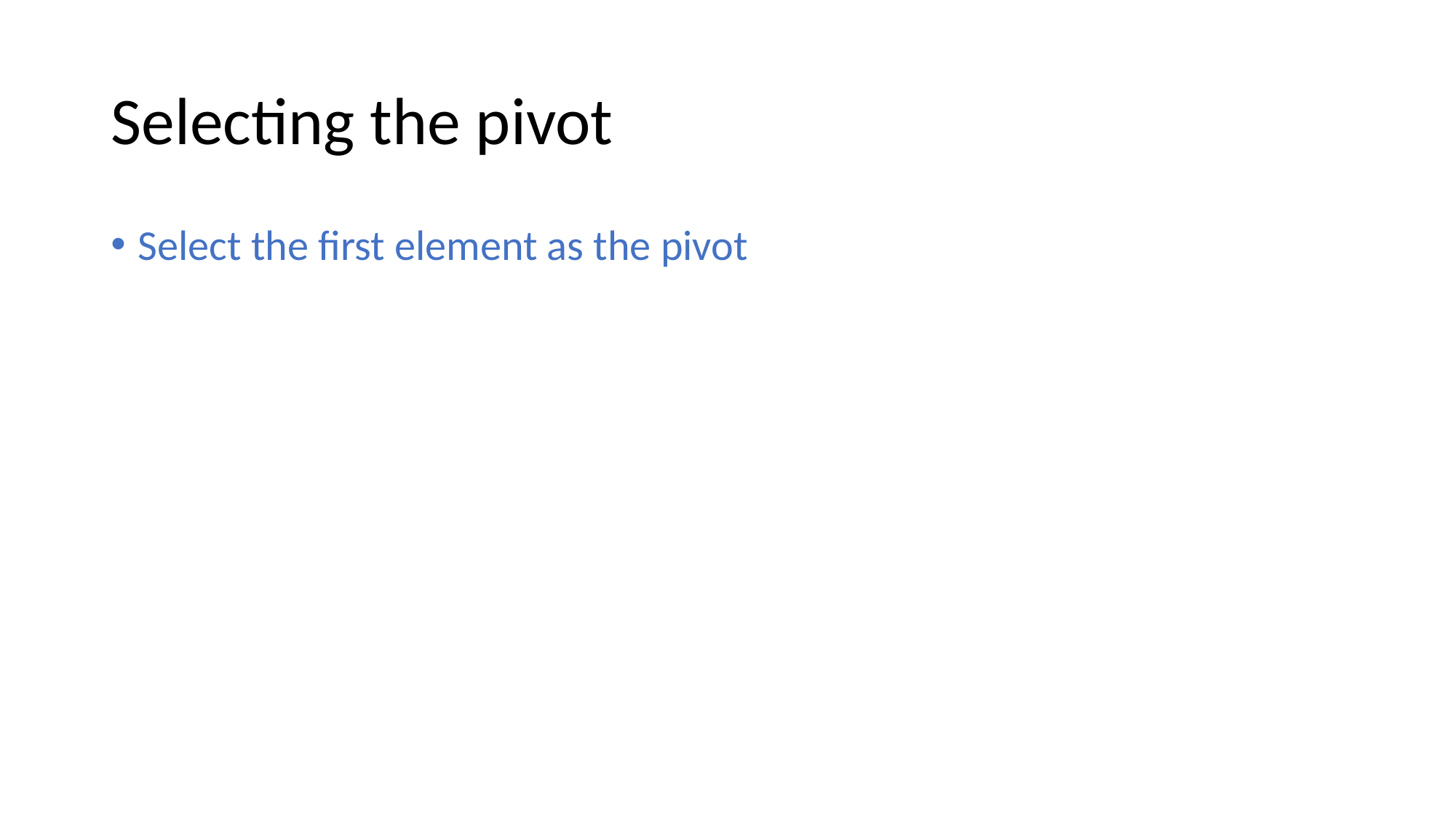

# Selecting the pivot
Select the first element as the pivot